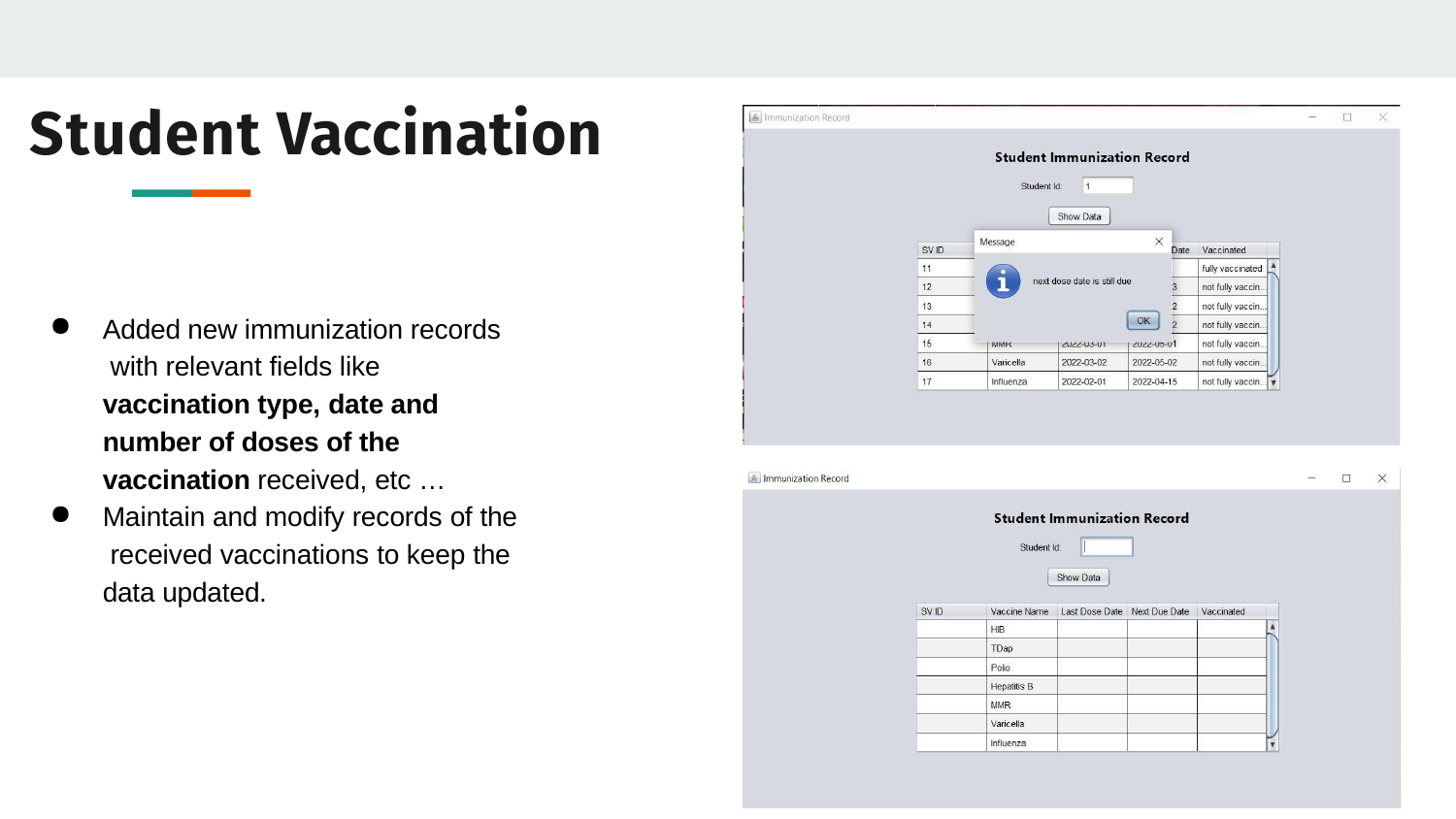

# Student Vaccination

Added new immunization records  with relevant fields like  vaccination type, date and  number of doses of the  vaccination received, etc …
Maintain and modify records of the  received vaccinations to keep the  data updated.